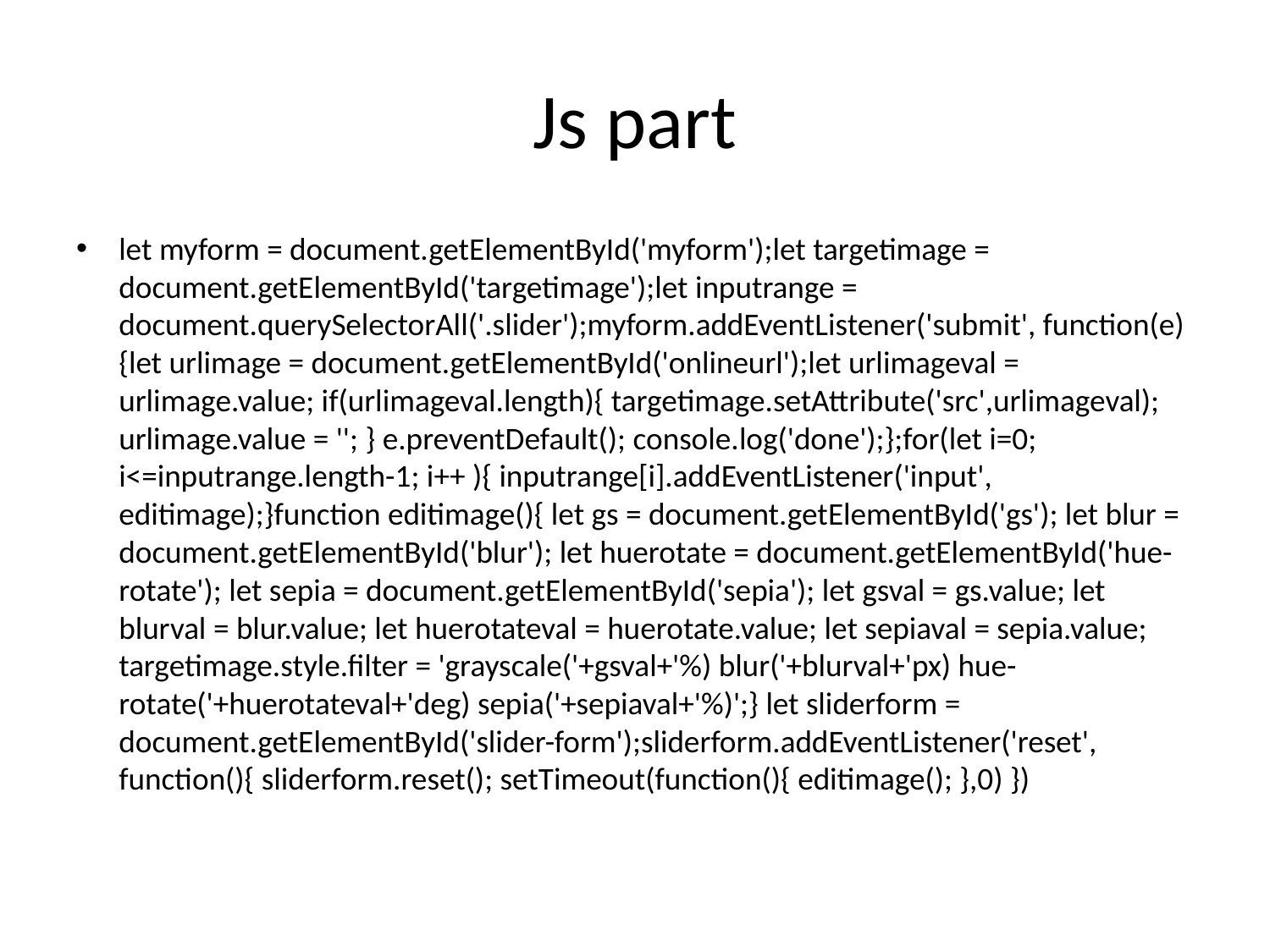

# Js part
let myform = document.getElementById('myform');let targetimage = document.getElementById('targetimage');let inputrange = document.querySelectorAll('.slider');myform.addEventListener('submit', function(e){let urlimage = document.getElementById('onlineurl');let urlimageval = urlimage.value; if(urlimageval.length){ targetimage.setAttribute('src',urlimageval); urlimage.value = ''; } e.preventDefault(); console.log('done');};for(let i=0; i<=inputrange.length-1; i++ ){ inputrange[i].addEventListener('input', editimage);}function editimage(){ let gs = document.getElementById('gs'); let blur = document.getElementById('blur'); let huerotate = document.getElementById('hue-rotate'); let sepia = document.getElementById('sepia'); let gsval = gs.value; let blurval = blur.value; let huerotateval = huerotate.value; let sepiaval = sepia.value; targetimage.style.filter = 'grayscale('+gsval+'%) blur('+blurval+'px) hue-rotate('+huerotateval+'deg) sepia('+sepiaval+'%)';} let sliderform = document.getElementById('slider-form');sliderform.addEventListener('reset', function(){ sliderform.reset(); setTimeout(function(){ editimage(); },0) })